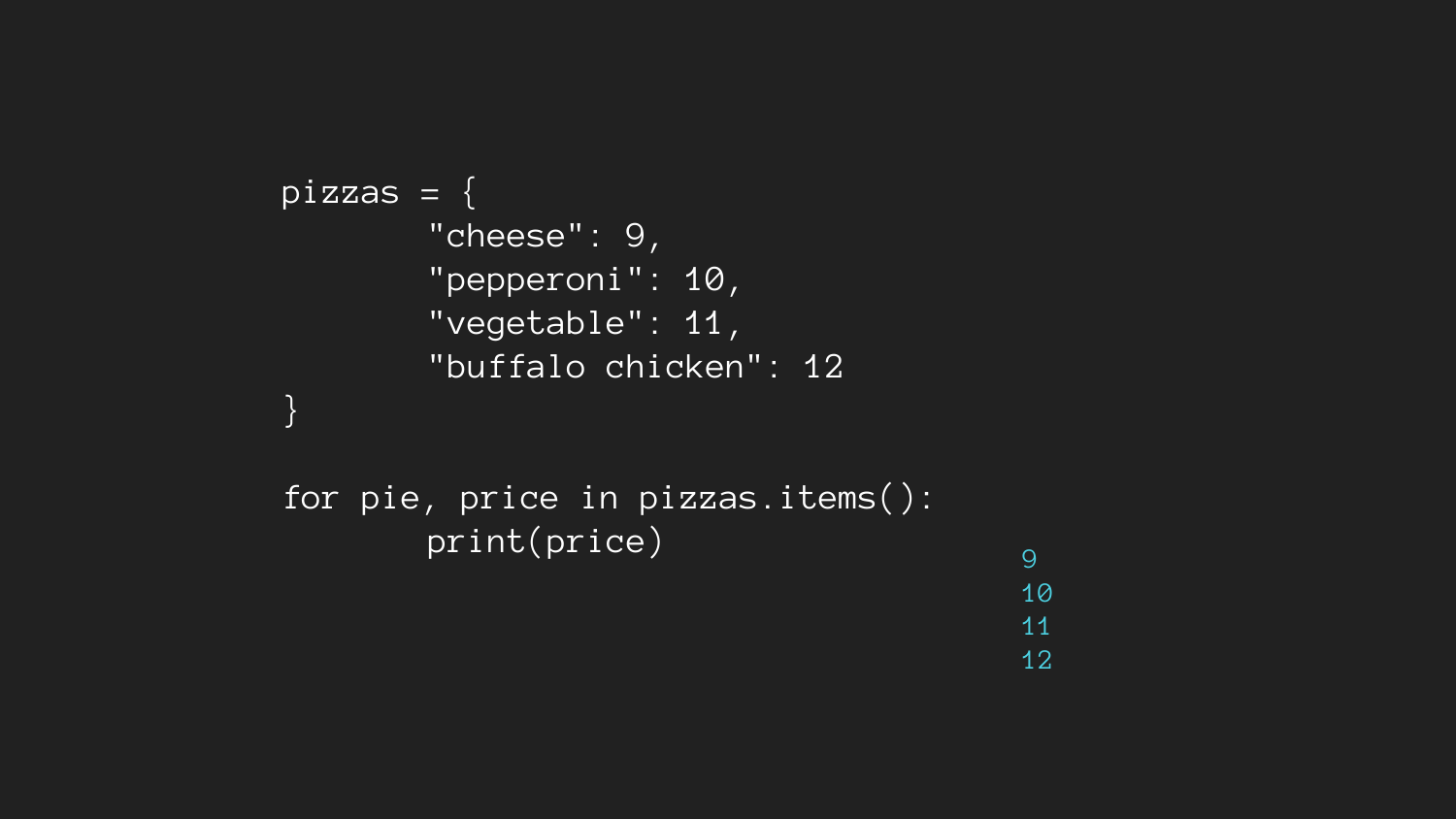

pizzas = {
		"cheese": 9,
		"pepperoni": 10,
		"vegetable": 11,
		"buffalo chicken": 12
	}

	for pie, price in pizzas.items():
		print(price)
9
10
11
12